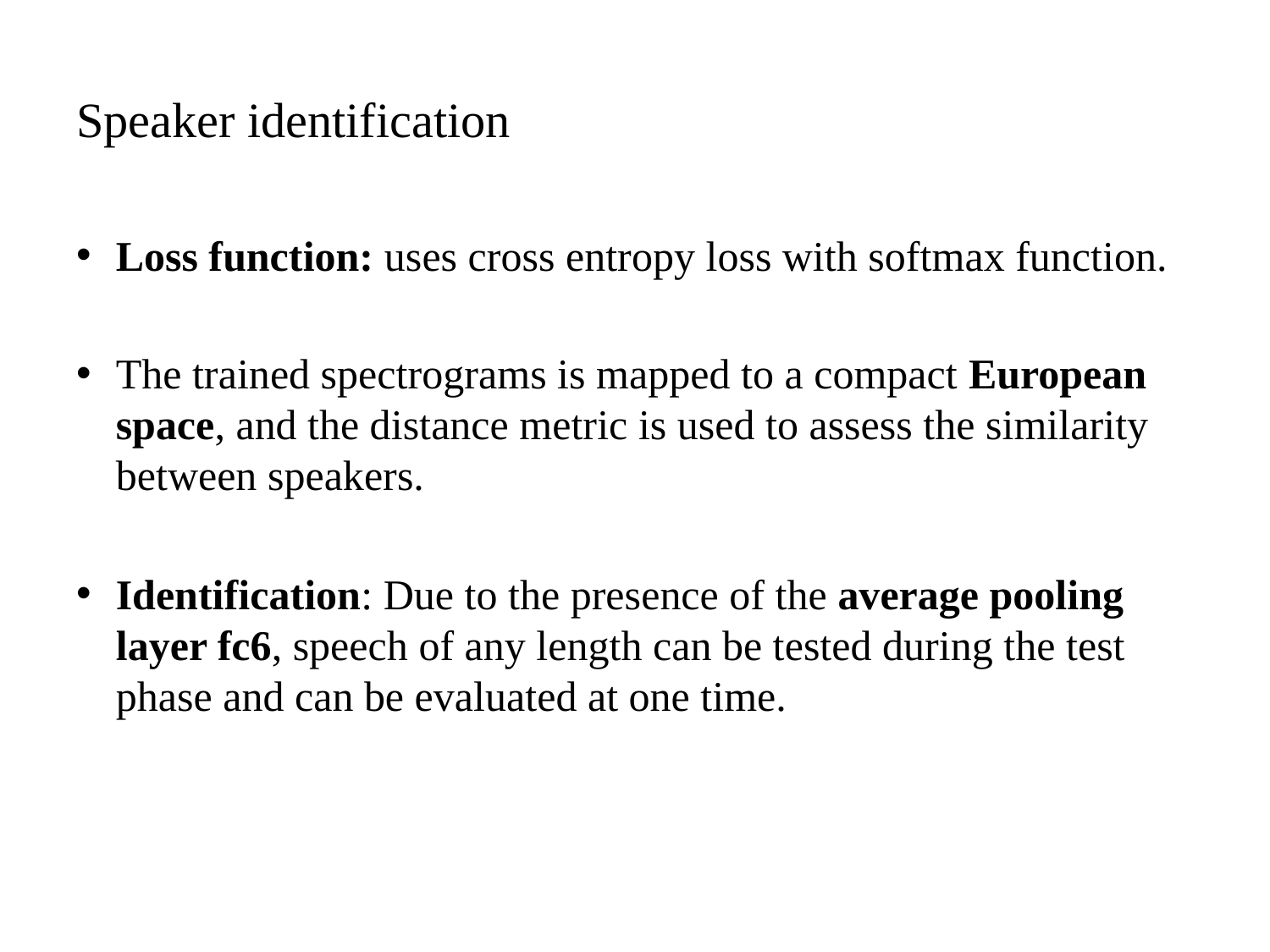

# Speaker identification
Loss function: uses cross entropy loss with softmax function.

The trained spectrograms is mapped to a compact European space, and the distance metric is used to assess the similarity between speakers.

Identification: Due to the presence of the average pooling layer fc6, speech of any length can be tested during the test phase and can be evaluated at one time.